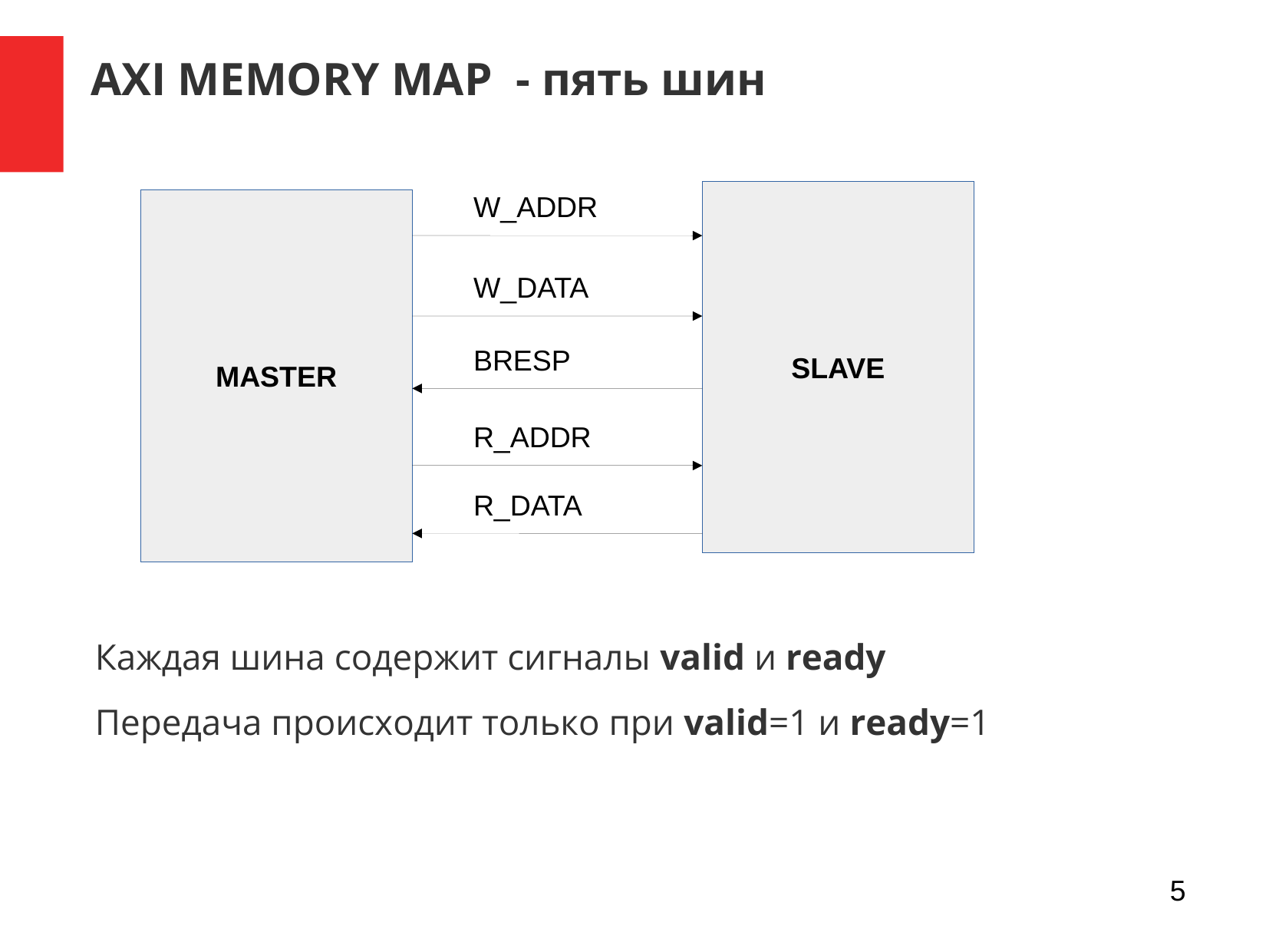

AXI MEMORY MAP  - пять шин
SLAVE
W_ADDR
MASTER

W_DATA

BRESP

R_ADDR

R_DATA

Каждая шина содержит сигналы valid и ready
Передача происходит только при valid=1 и ready=1

5